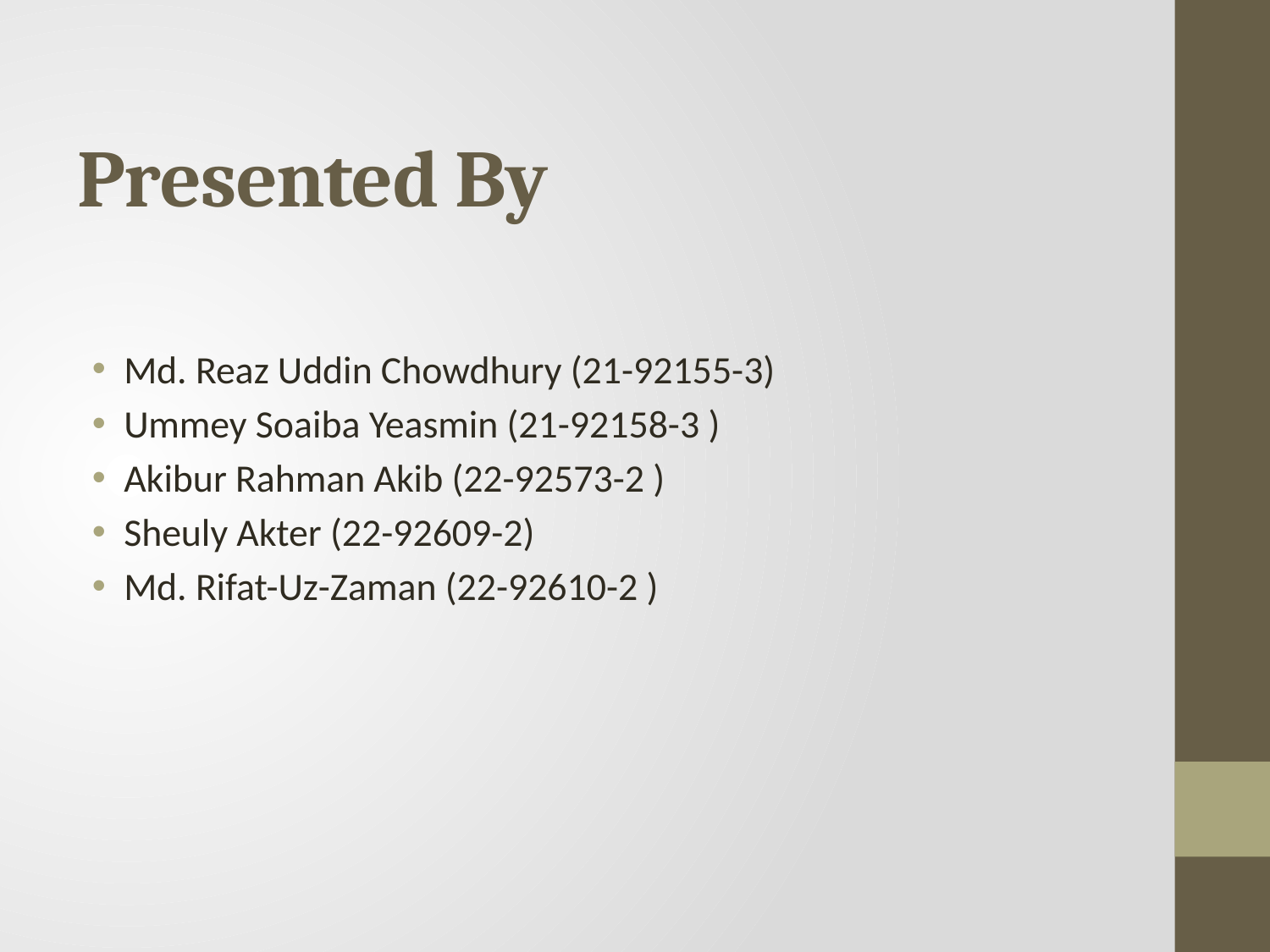

# Presented By
Md. Reaz Uddin Chowdhury (21-92155-3)
Ummey Soaiba Yeasmin (21-92158-3 )
Akibur Rahman Akib (22-92573-2 )
Sheuly Akter (22-92609-2)
Md. Rifat-Uz-Zaman (22-92610-2 )